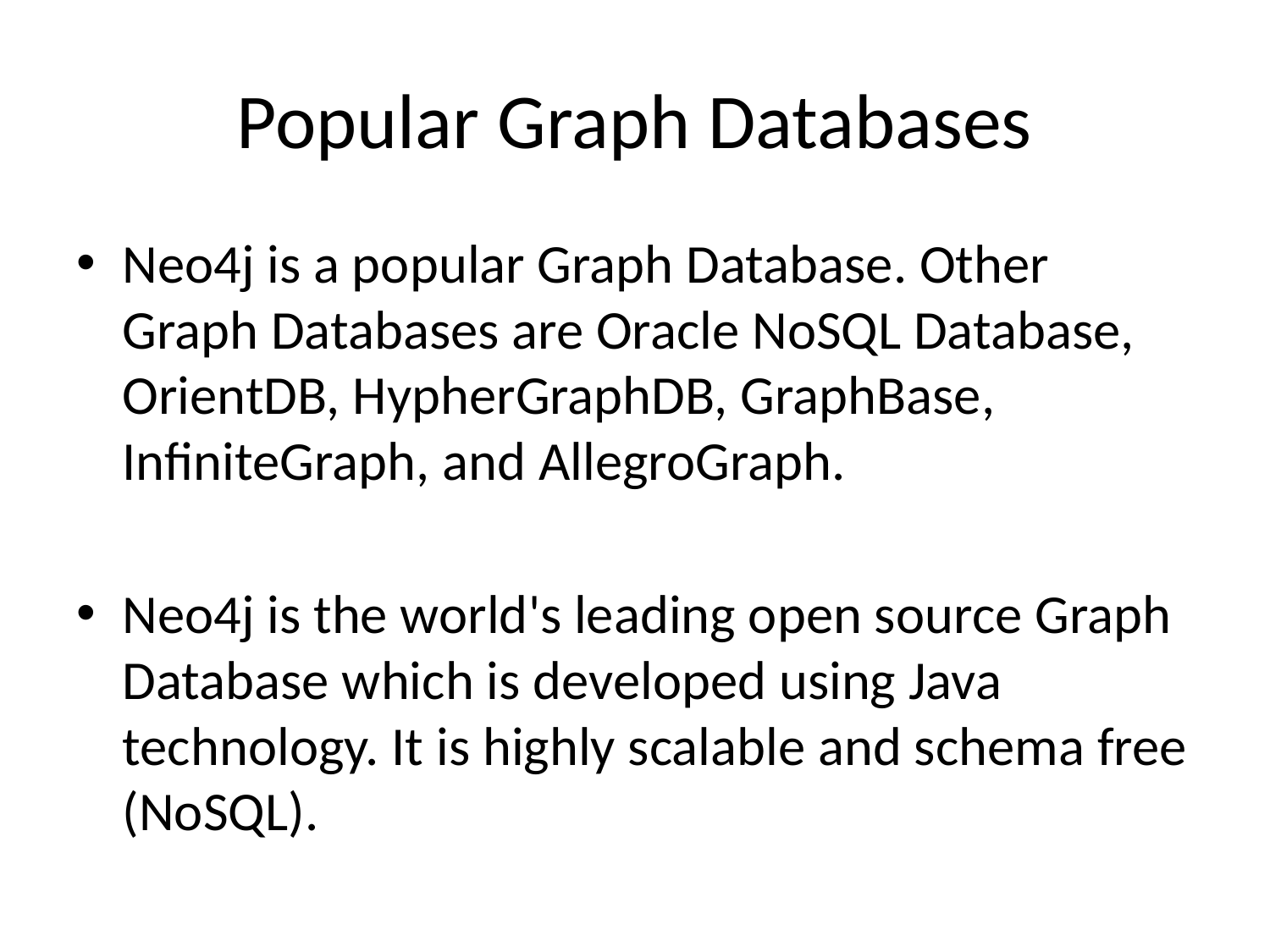

# Popular Graph Databases
Neo4j is a popular Graph Database. Other Graph Databases are Oracle NoSQL Database, OrientDB, HypherGraphDB, GraphBase, InfiniteGraph, and AllegroGraph.

Neo4j is the world's leading open source Graph Database which is developed using Java technology. It is highly scalable and schema free (NoSQL).